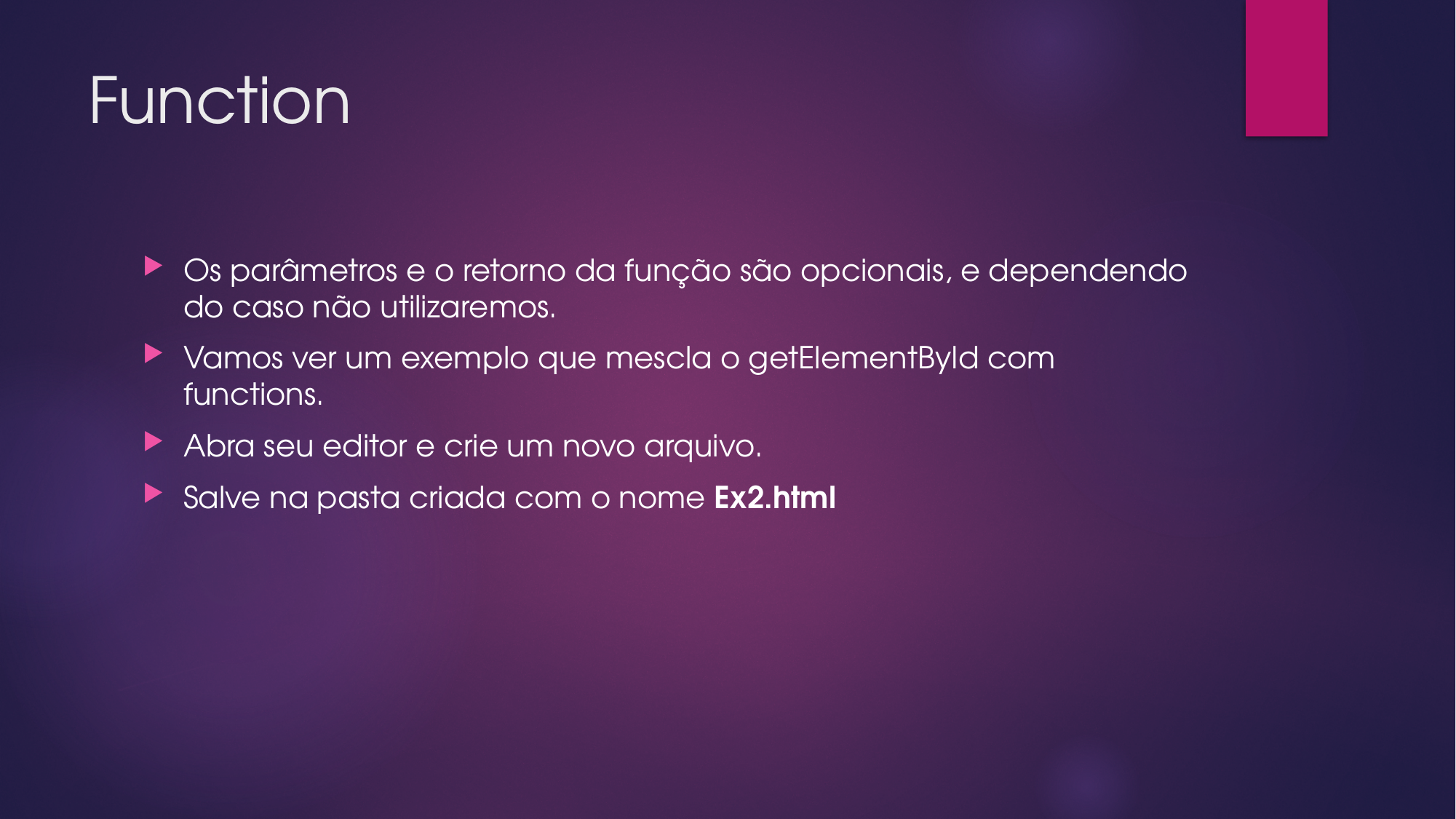

# Function
Os parâmetros e o retorno da função são opcionais, e dependendo do caso não utilizaremos.
Vamos ver um exemplo que mescla o getElementById com functions.
Abra seu editor e crie um novo arquivo.
Salve na pasta criada com o nome Ex2.html